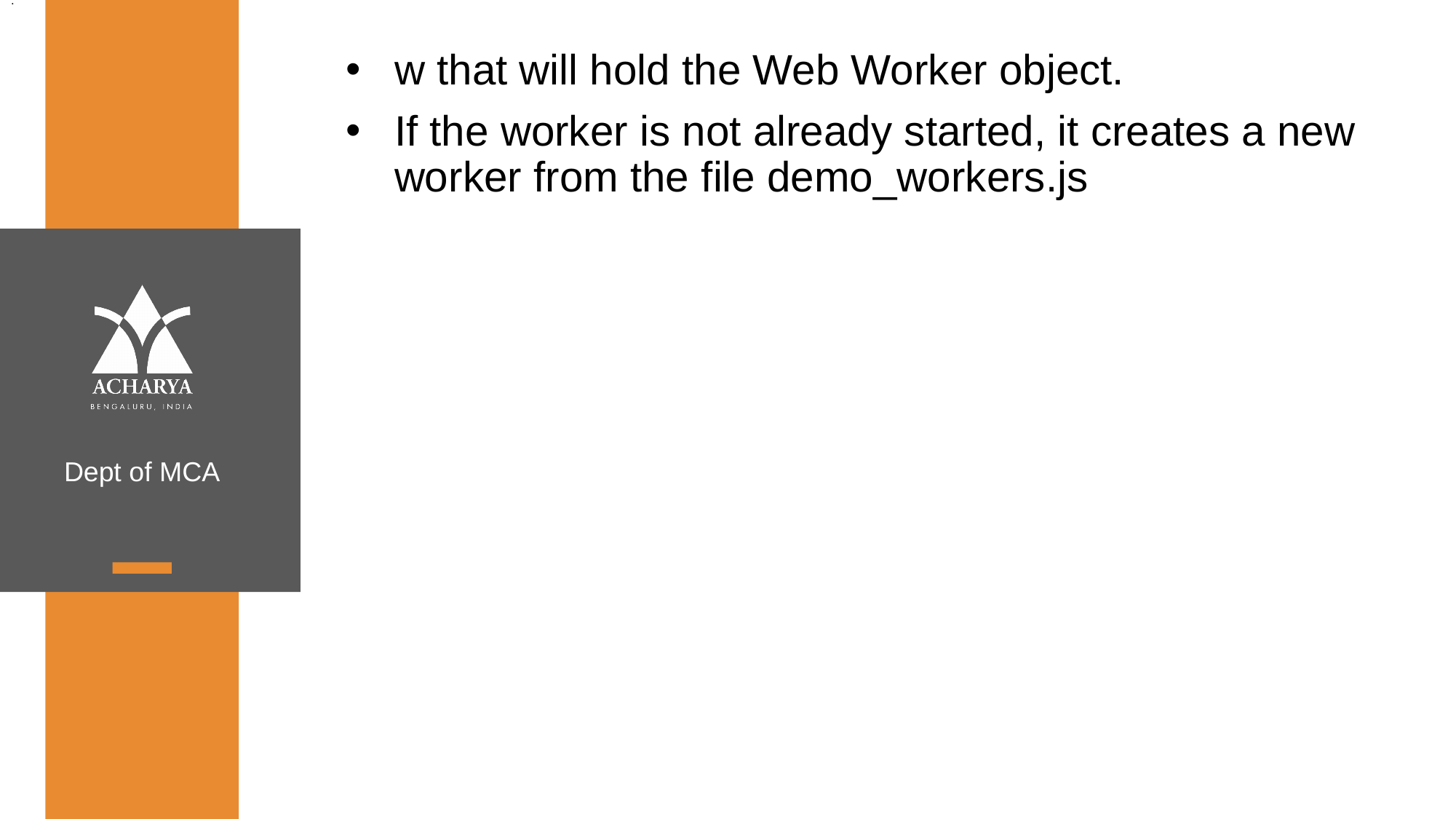

.
w that will hold the Web Worker object.
If the worker is not already started, it creates a new worker from the file demo_workers.js